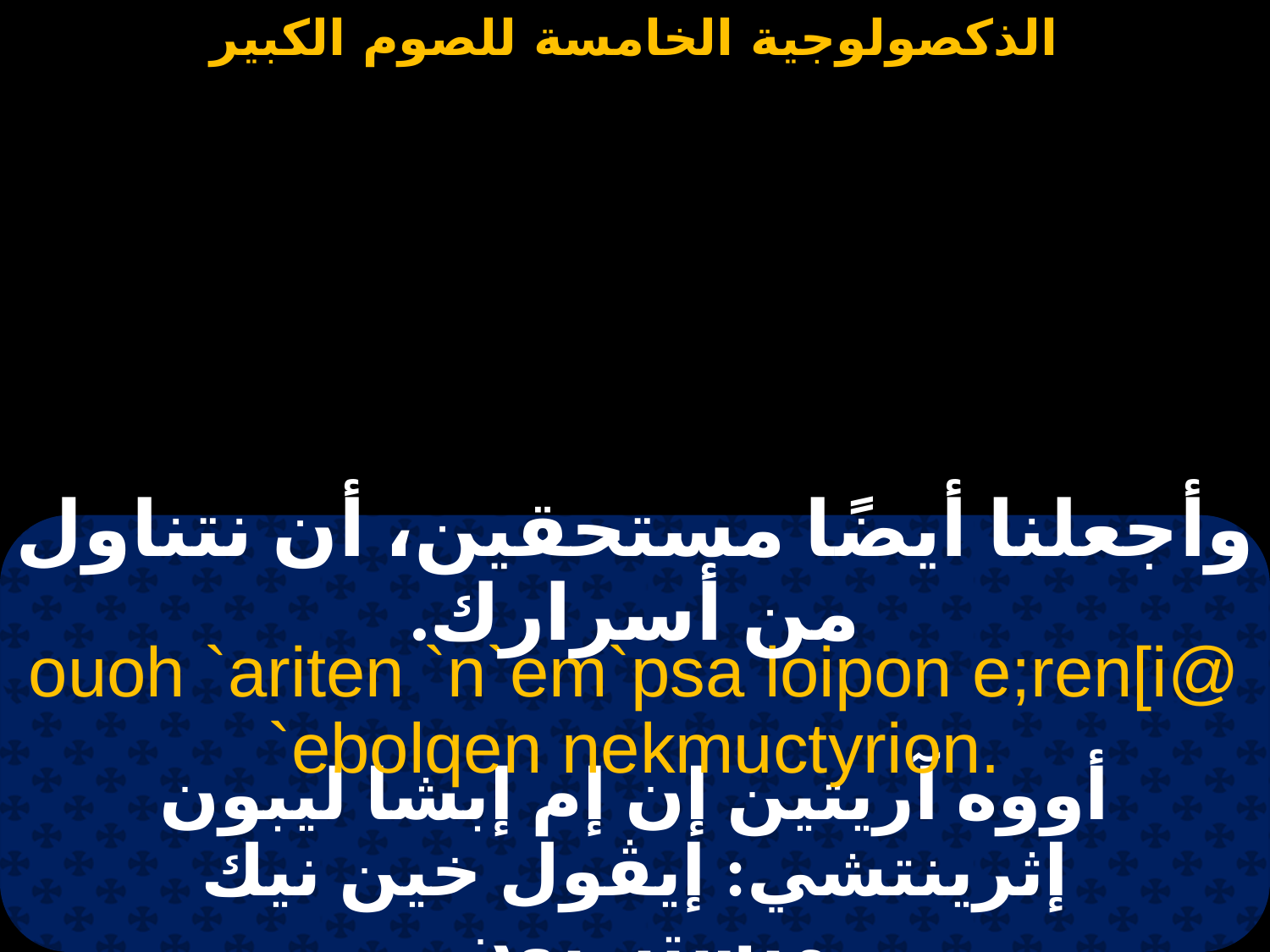

#
وأجعلنا أيضًا مستحقين، أن نتناول من أسرارك.
ouoh `ariten `n`em`psa loipon e;ren[i@ `ebolqen nekmuctyrion.
أووه آريتين إن إم إبشا ليبون إثرينتشي: إيڤول خين نيك ميستيريون.